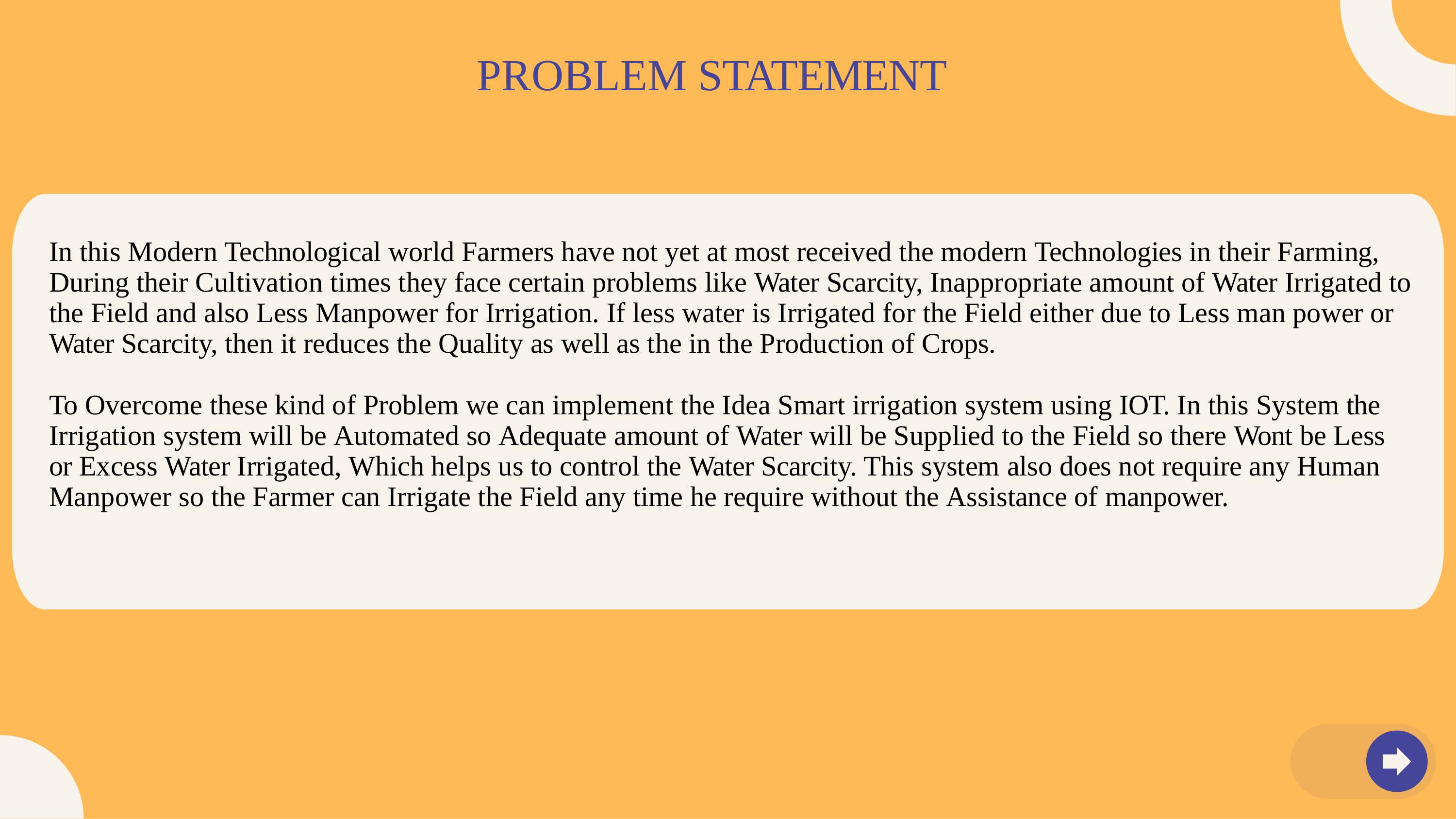

# PROBLEM STATEMENT

In this Modern Technological world Farmers have not yet at most received the modern Technologies in their Farming, During their Cultivation times they face certain problems like Water Scarcity, Inappropriate amount of Water Irrigated to the Field and also Less Manpower for Irrigation. If less water is Irrigated for the Field either due to Less man power or Water Scarcity, then it reduces the Quality as well as the in the Production of Crops.

To Overcome these kind of Problem we can implement the Idea Smart irrigation system using IOT. In this System the Irrigation system will be Automated so Adequate amount of Water will be Supplied to the Field so there Wont be Less or Excess Water Irrigated, Which helps us to control the Water Scarcity. This system also does not require any Human Manpower so the Farmer can Irrigate the Field any time he require without the Assistance of manpower.